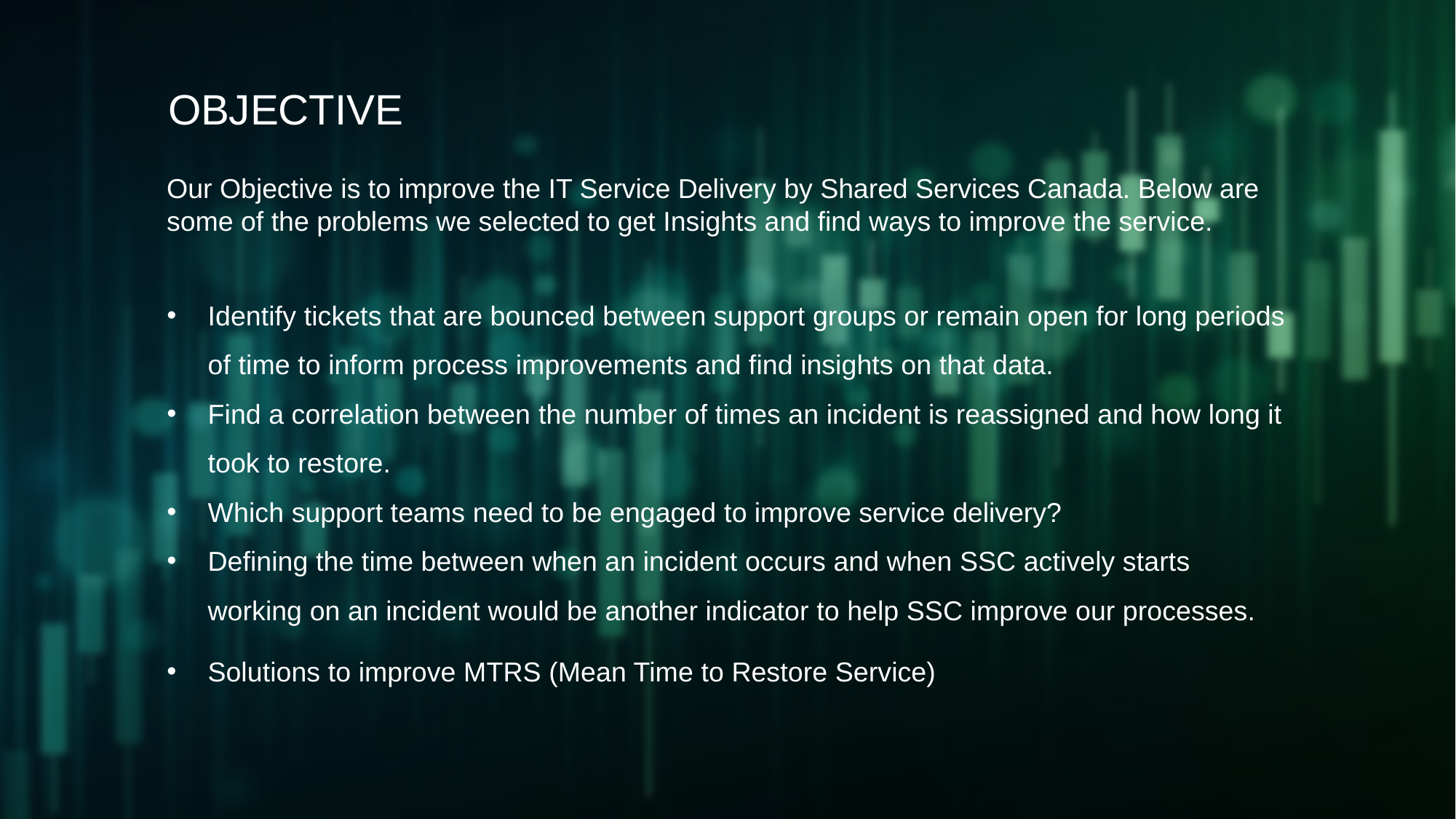

OBJECTIVE
Our Objective is to improve the IT Service Delivery by Shared Services Canada. Below are some of the problems we selected to get Insights and find ways to improve the service.
Identify tickets that are bounced between support groups or remain open for long periods of time to inform process improvements and find insights on that data.
Find a correlation between the number of times an incident is reassigned and how long it took to restore.
Which support teams need to be engaged to improve service delivery?
Defining the time between when an incident occurs and when SSC actively starts working on an incident would be another indicator to help SSC improve our processes.
Solutions to improve MTRS (Mean Time to Restore Service)